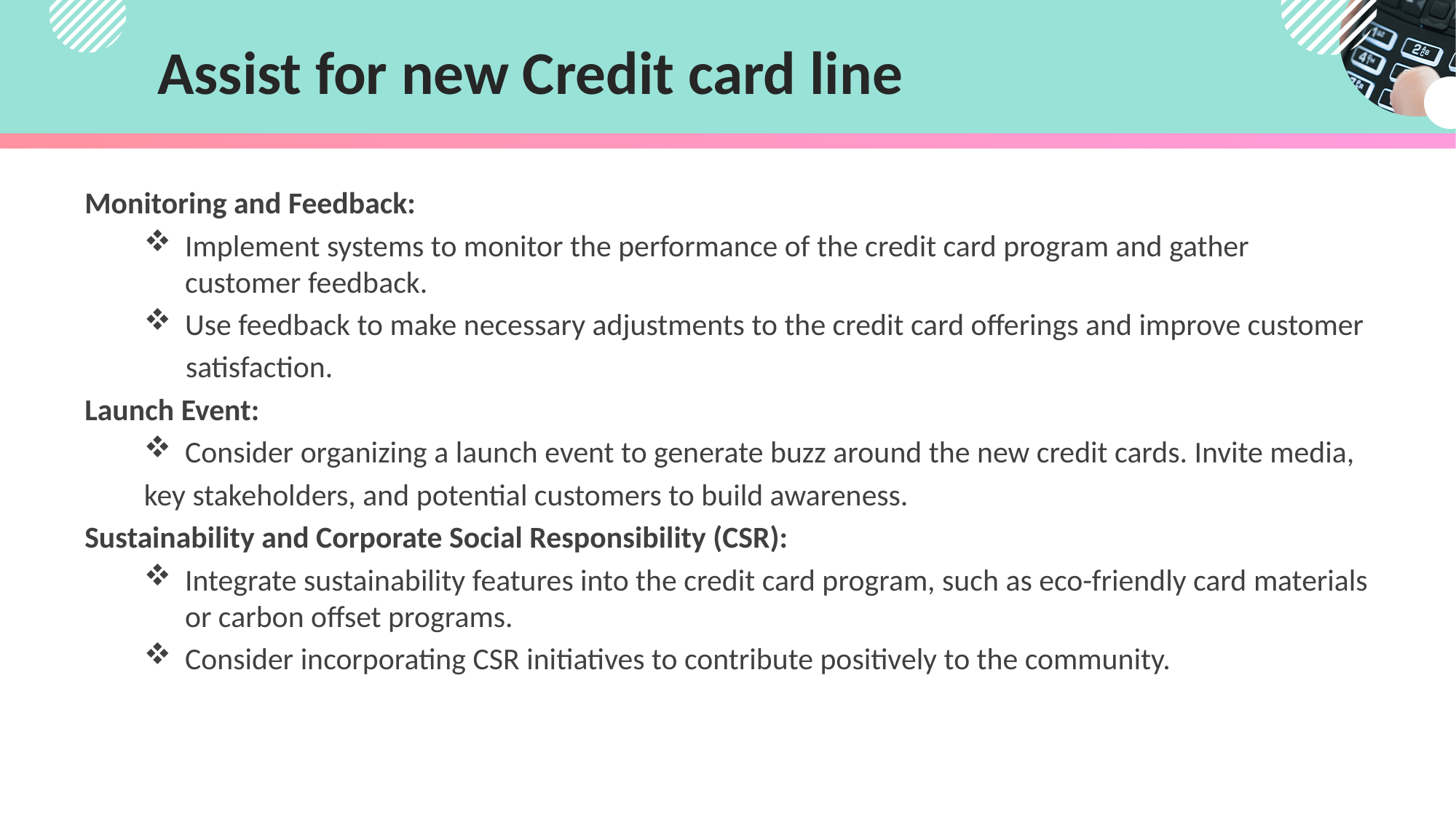

# Assist for new Credit card line
Monitoring and Feedback:
Implement systems to monitor the performance of the credit card program and gather customer feedback.
Use feedback to make necessary adjustments to the credit card offerings and improve customer
      satisfaction.
Launch Event:
Consider organizing a launch event to generate buzz around the new credit cards. Invite media,
key stakeholders, and potential customers to build awareness.
Sustainability and Corporate Social Responsibility (CSR):
Integrate sustainability features into the credit card program, such as eco-friendly card materials or carbon offset programs.
Consider incorporating CSR initiatives to contribute positively to the community.